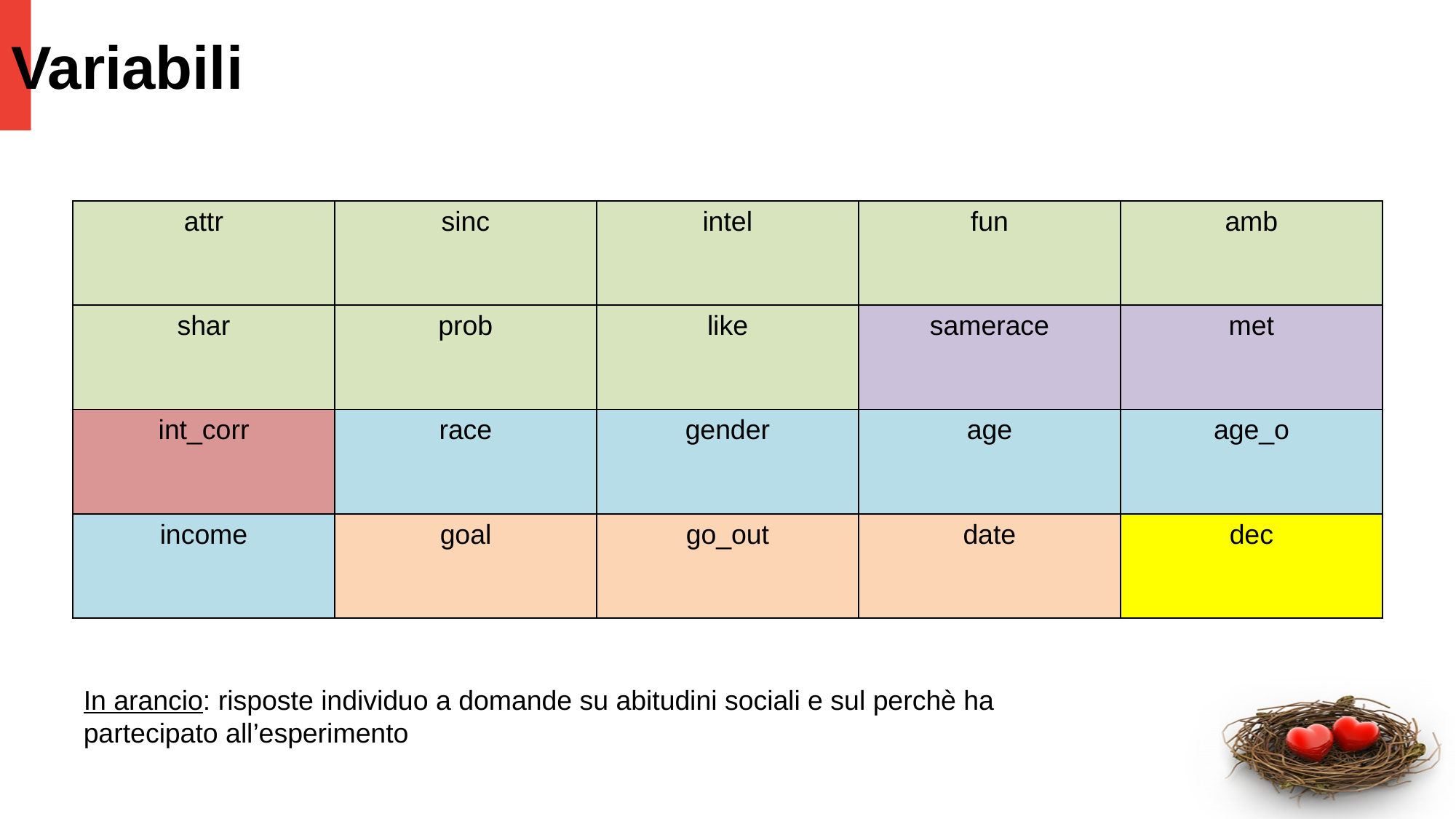

# Variabili
| attr | sinc | intel | fun | amb |
| --- | --- | --- | --- | --- |
| shar | prob | like | samerace | met |
| int\_corr | race | gender | age | age\_o |
| income | goal | go\_out | date | dec |
In arancio: risposte individuo a domande su abitudini sociali e sul perchè ha partecipato all’esperimento